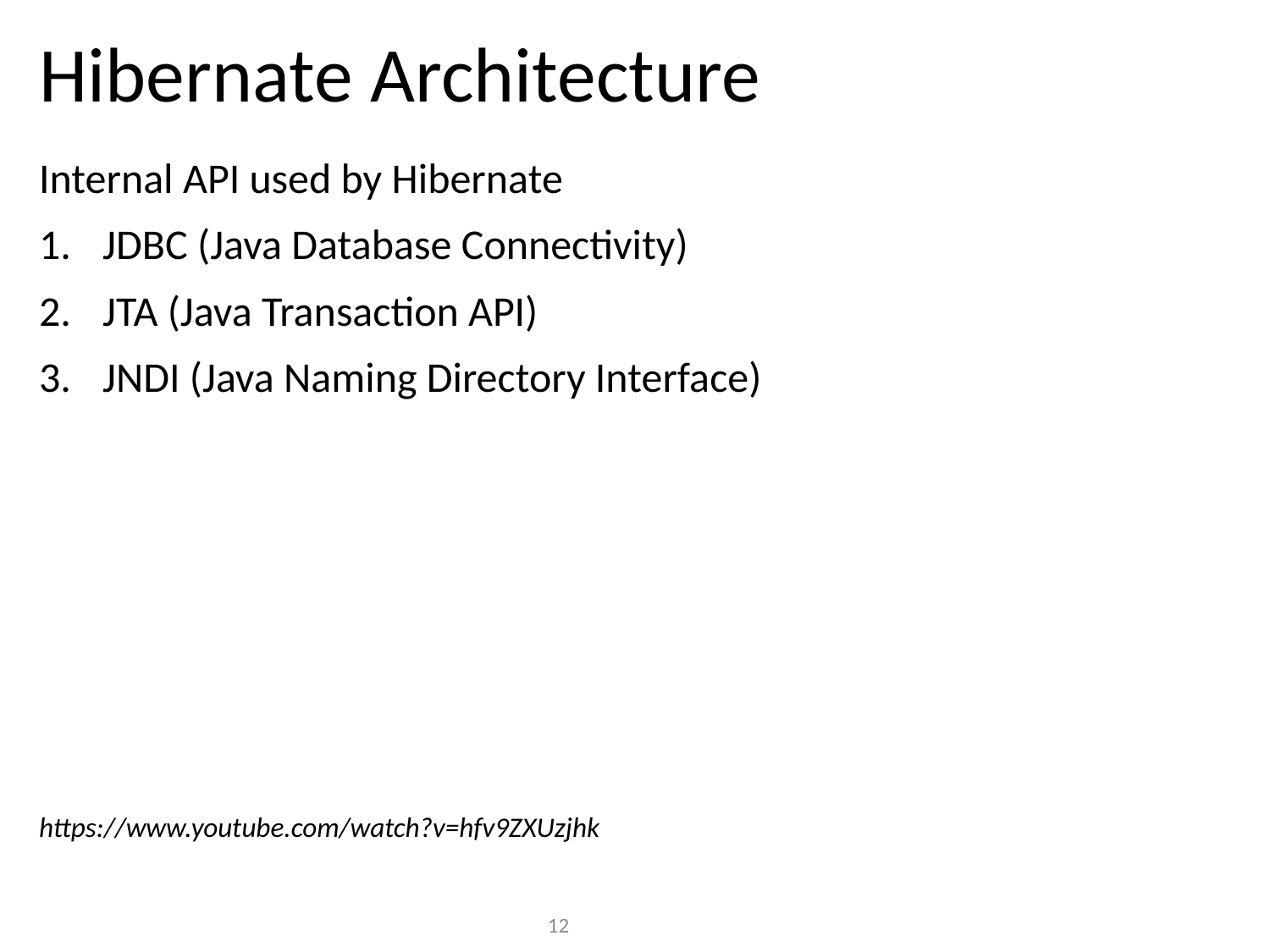

# Hibernate Architecture
Internal API used by Hibernate
JDBC (Java Database Connectivity)
JTA (Java Transaction API)
JNDI (Java Naming Directory Interface)

https://www.youtube.com/watch?v=hfv9ZXUzjhk

12